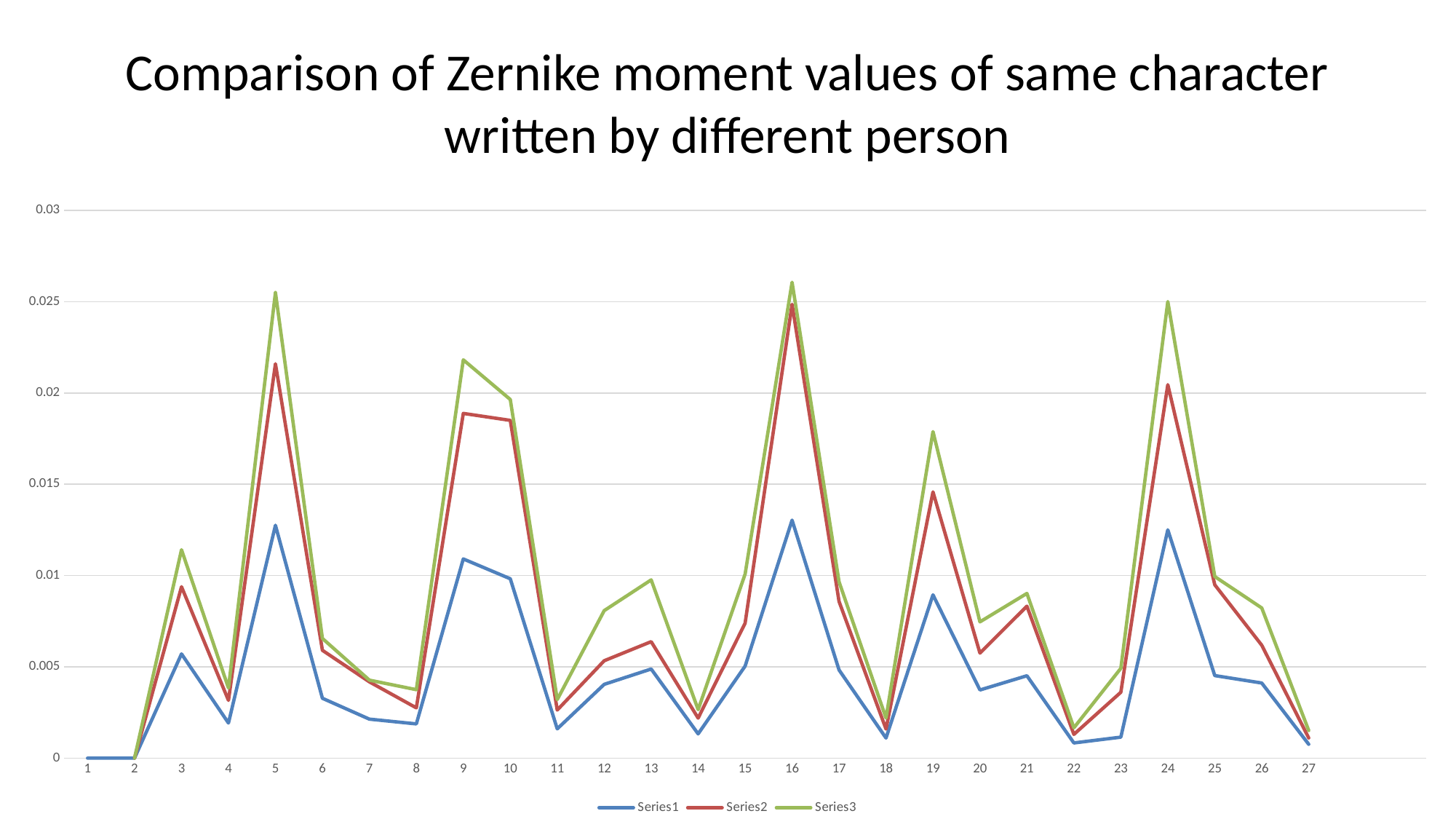

# Comparison of Zernike moment values of same character written by different person

### Chart

| Category |  |  |  |
|---|---|---|---|